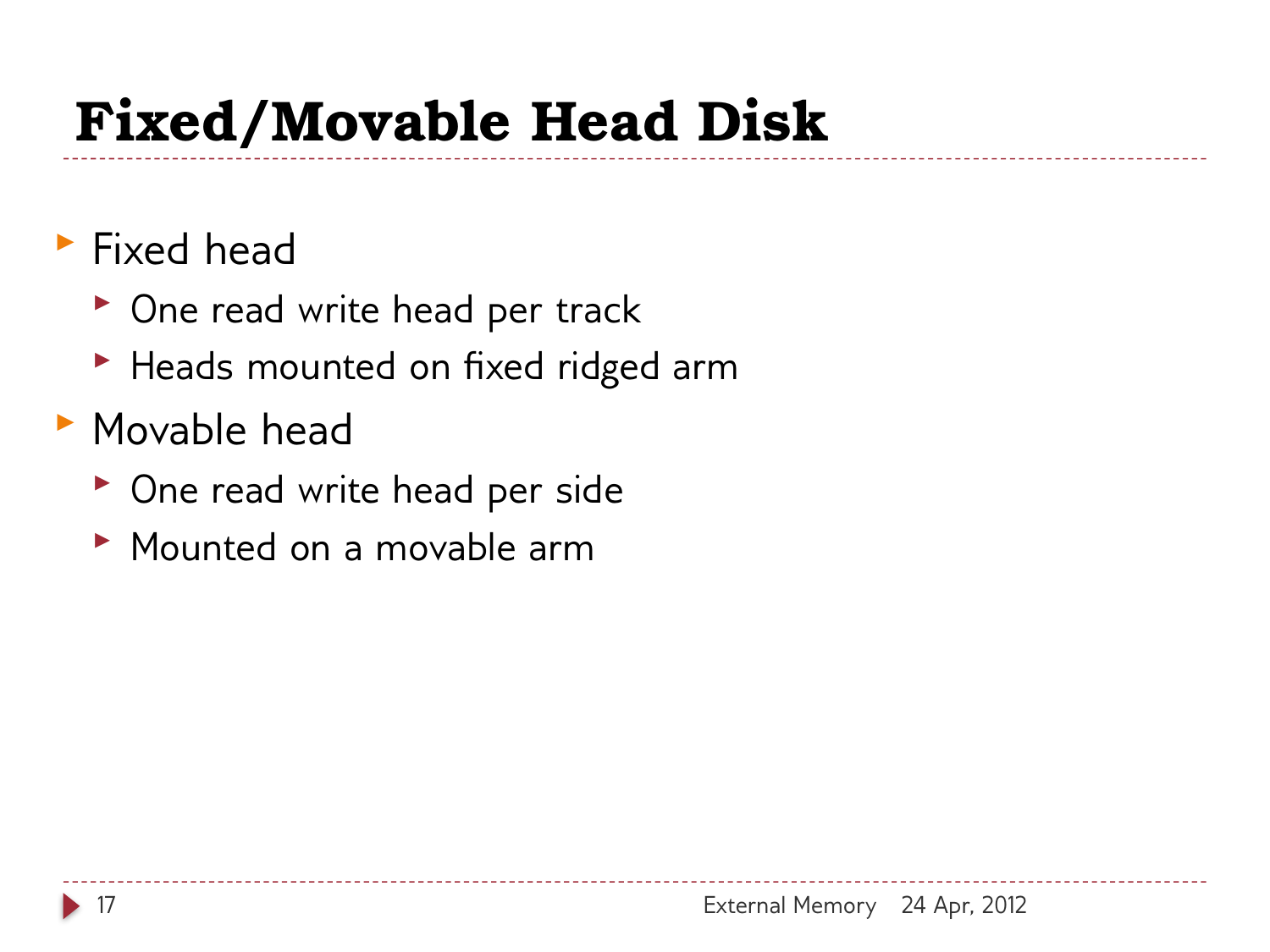

# Fixed/Movable Head Disk
Fixed head
One read write head per track
Heads mounted on fixed ridged arm
Movable head
One read write head per side
Mounted on a movable arm

17
External Memory
24 Apr, 2012